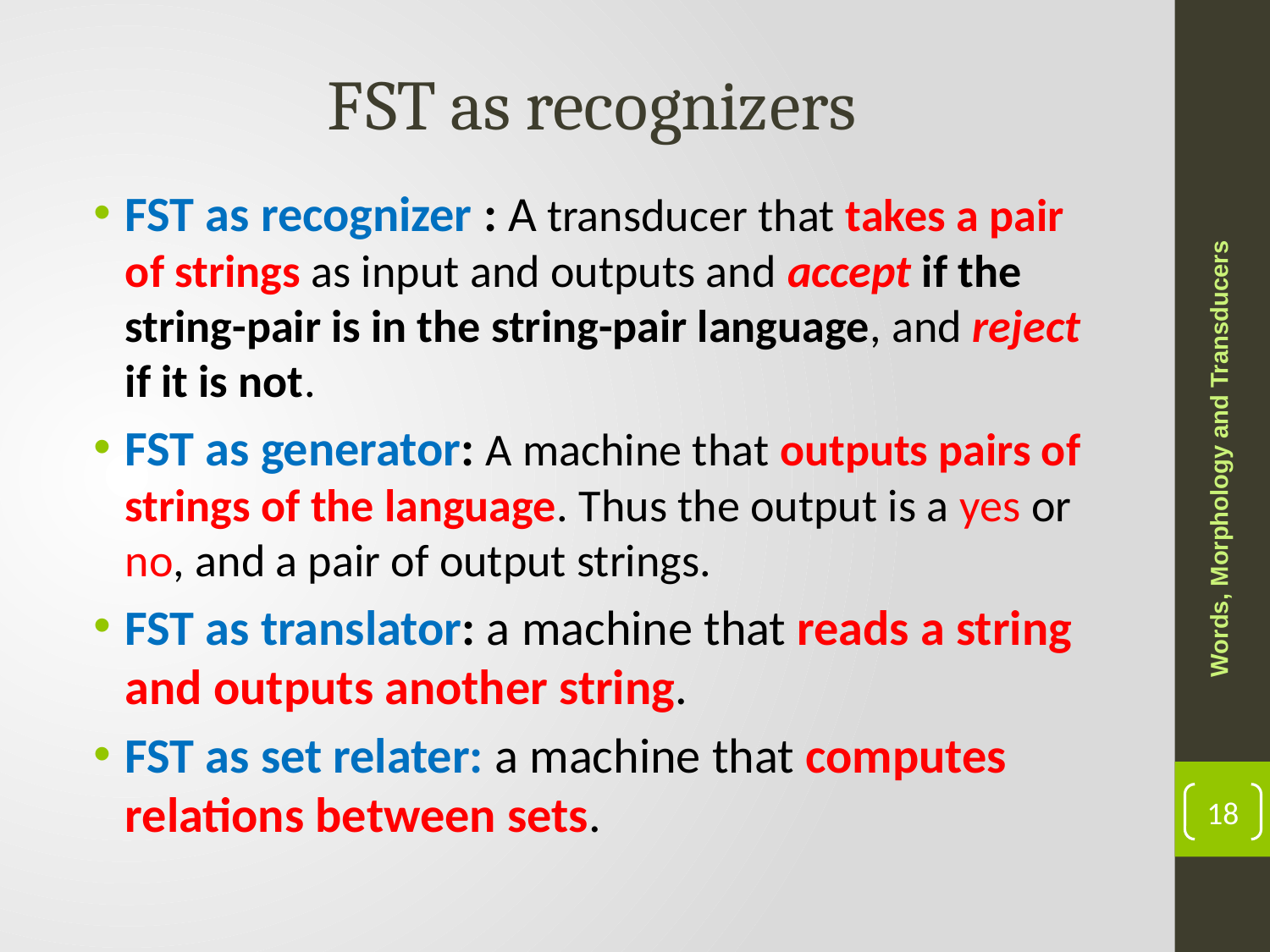

# FST as recognizers
FST as recognizer : A transducer that takes a pair of strings as input and outputs and accept if the string-pair is in the string-pair language, and reject if it is not.
FST as generator: A machine that outputs pairs of strings of the language. Thus the output is a yes or no, and a pair of output strings.
FST as translator: a machine that reads a string and outputs another string.
FST as set relater: a machine that computes relations between sets.

Words, Morphology and Transducers
18